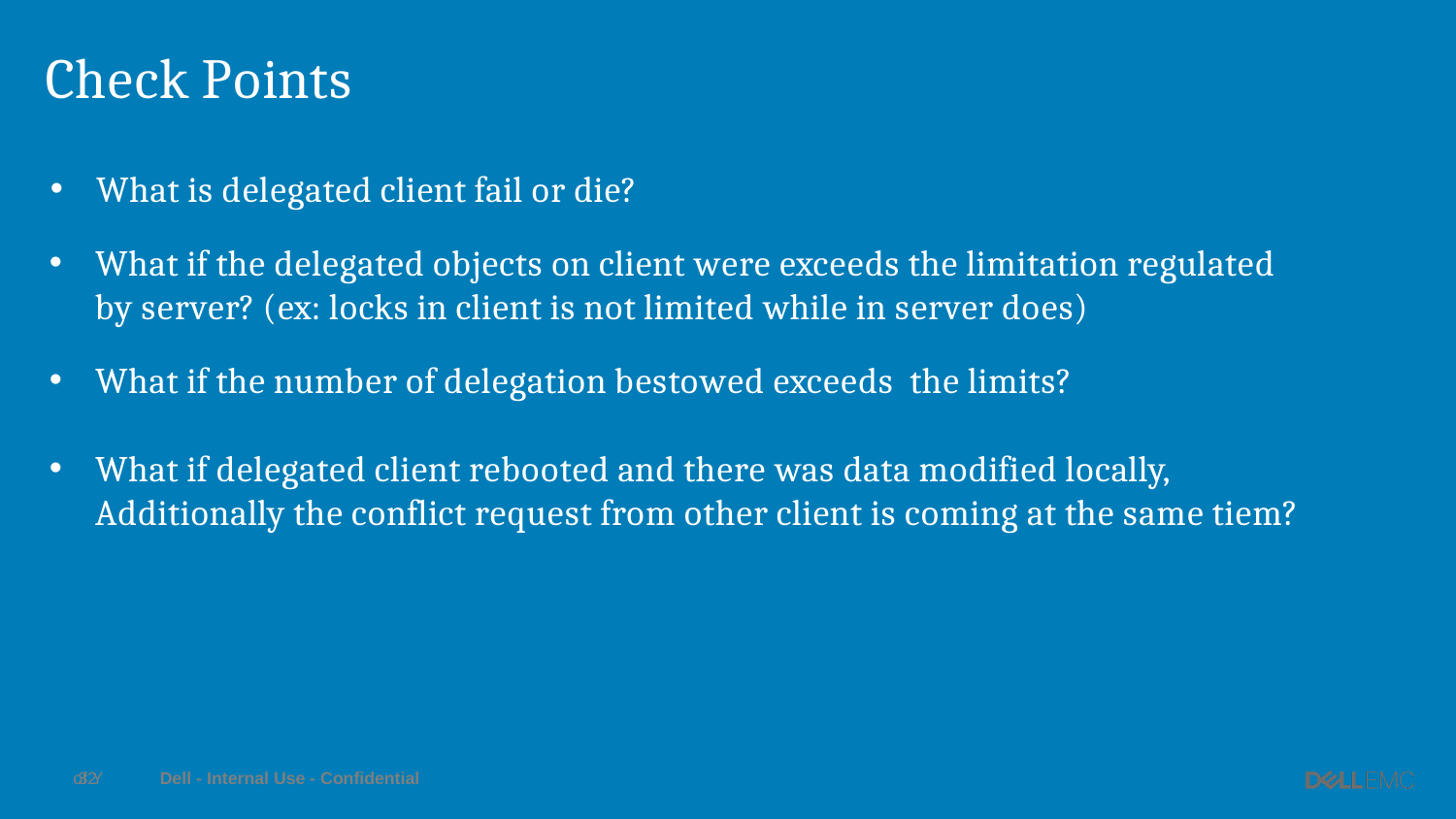

# Check Points
What is delegated client fail or die?
What if the delegated objects on client were exceeds the limitation regulated by server? (ex: locks in client is not limited while in server does)
What if the number of delegation bestowed exceeds  the limits?
What if delegated client rebooted and there was data modified locally, Additionally the conflict request from other client is coming at the same tiem?